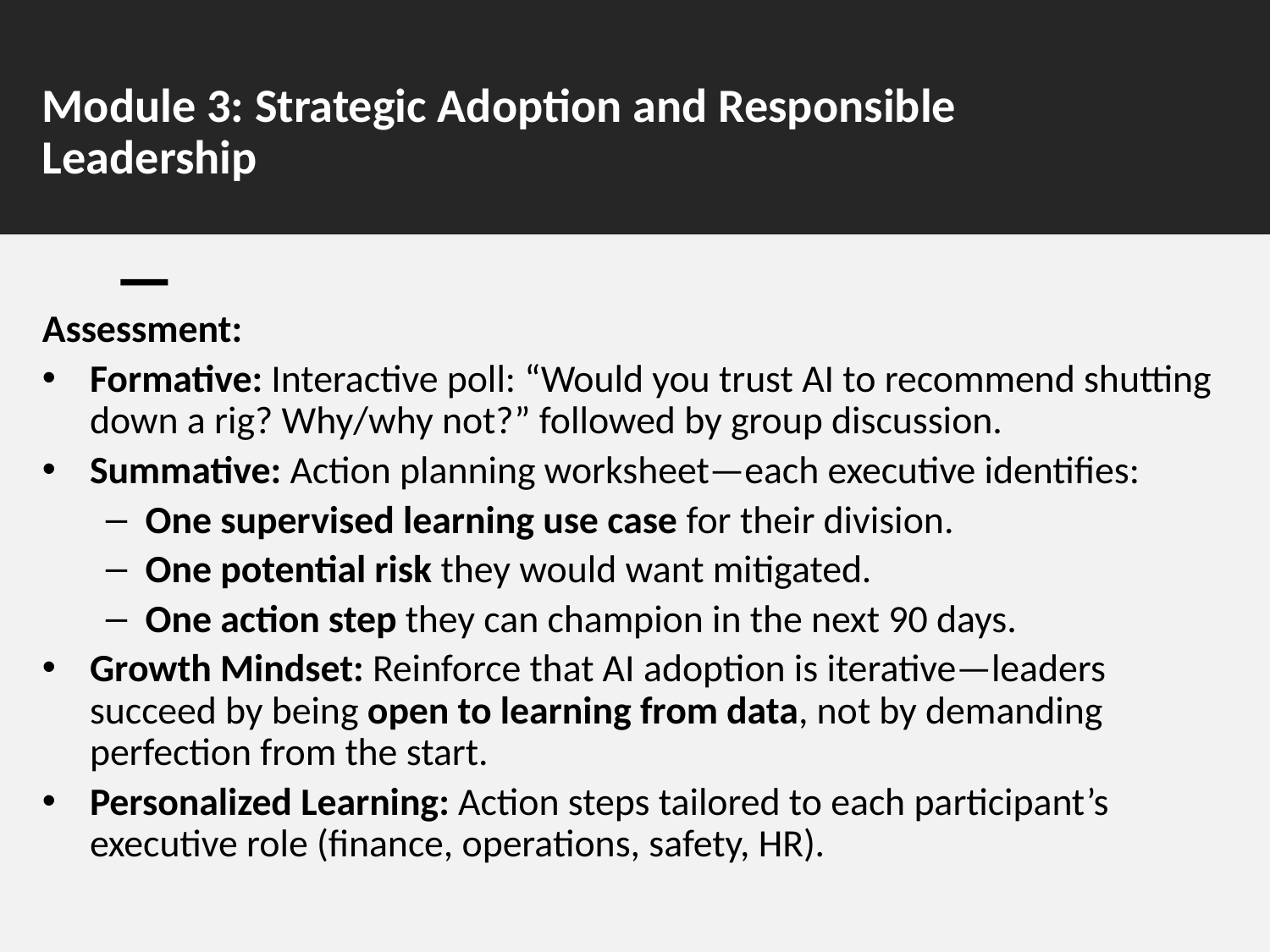

# Module 3: Strategic Adoption and Responsible Leadership

Assessment:
Formative: Interactive poll: “Would you trust AI to recommend shutting down a rig? Why/why not?” followed by group discussion.
Summative: Action planning worksheet—each executive identifies:
One supervised learning use case for their division.
One potential risk they would want mitigated.
One action step they can champion in the next 90 days.
Growth Mindset: Reinforce that AI adoption is iterative—leaders succeed by being open to learning from data, not by demanding perfection from the start.
Personalized Learning: Action steps tailored to each participant’s executive role (finance, operations, safety, HR).